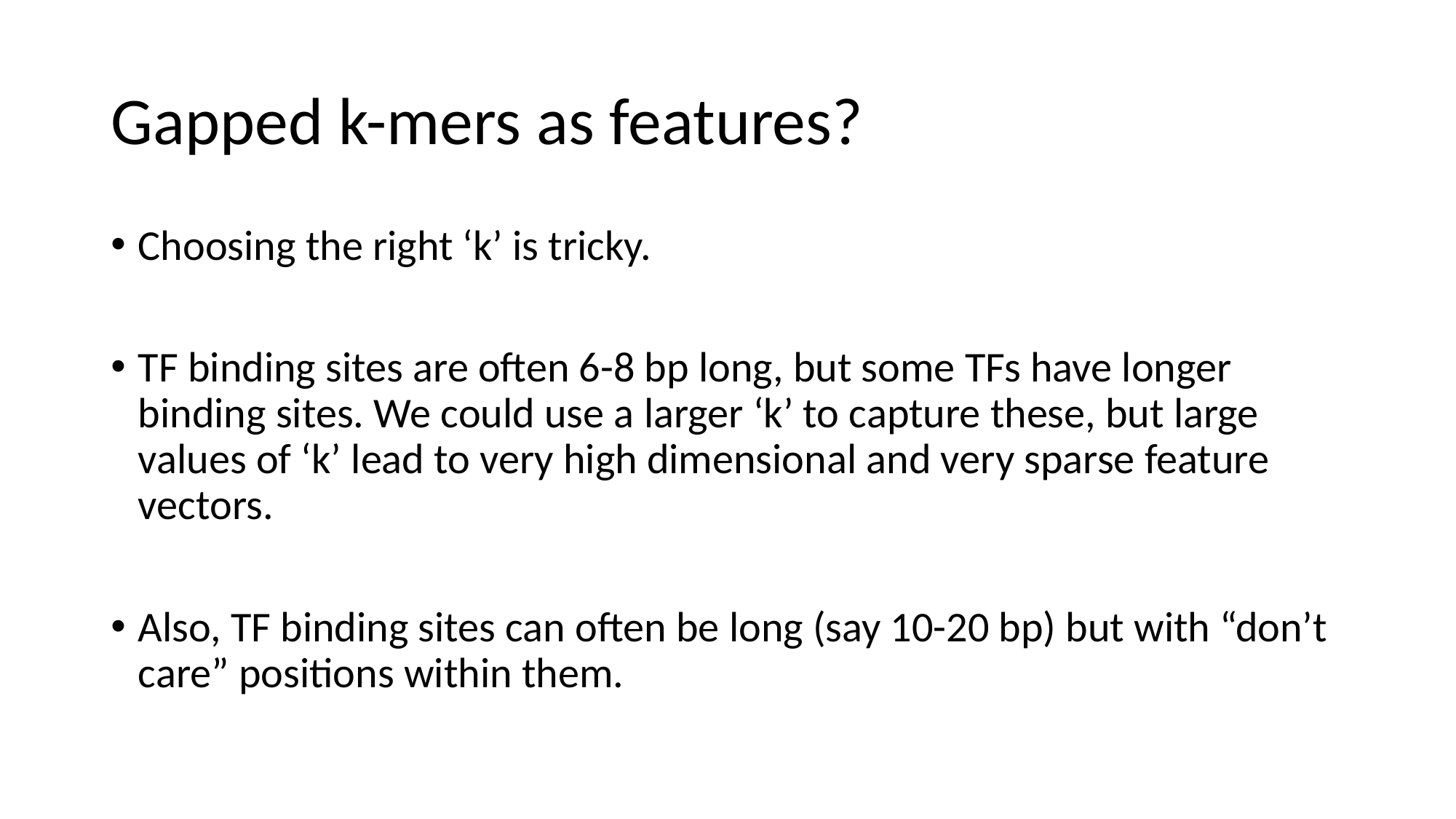

# Gapped k-mers as features?
Choosing the right ‘k’ is tricky.

TF binding sites are often 6-8 bp long, but some TFs have longer binding sites. We could use a larger ‘k’ to capture these, but large values of ‘k’ lead to very high dimensional and very sparse feature vectors.

Also, TF binding sites can often be long (say 10-20 bp) but with “don’t care” positions within them.